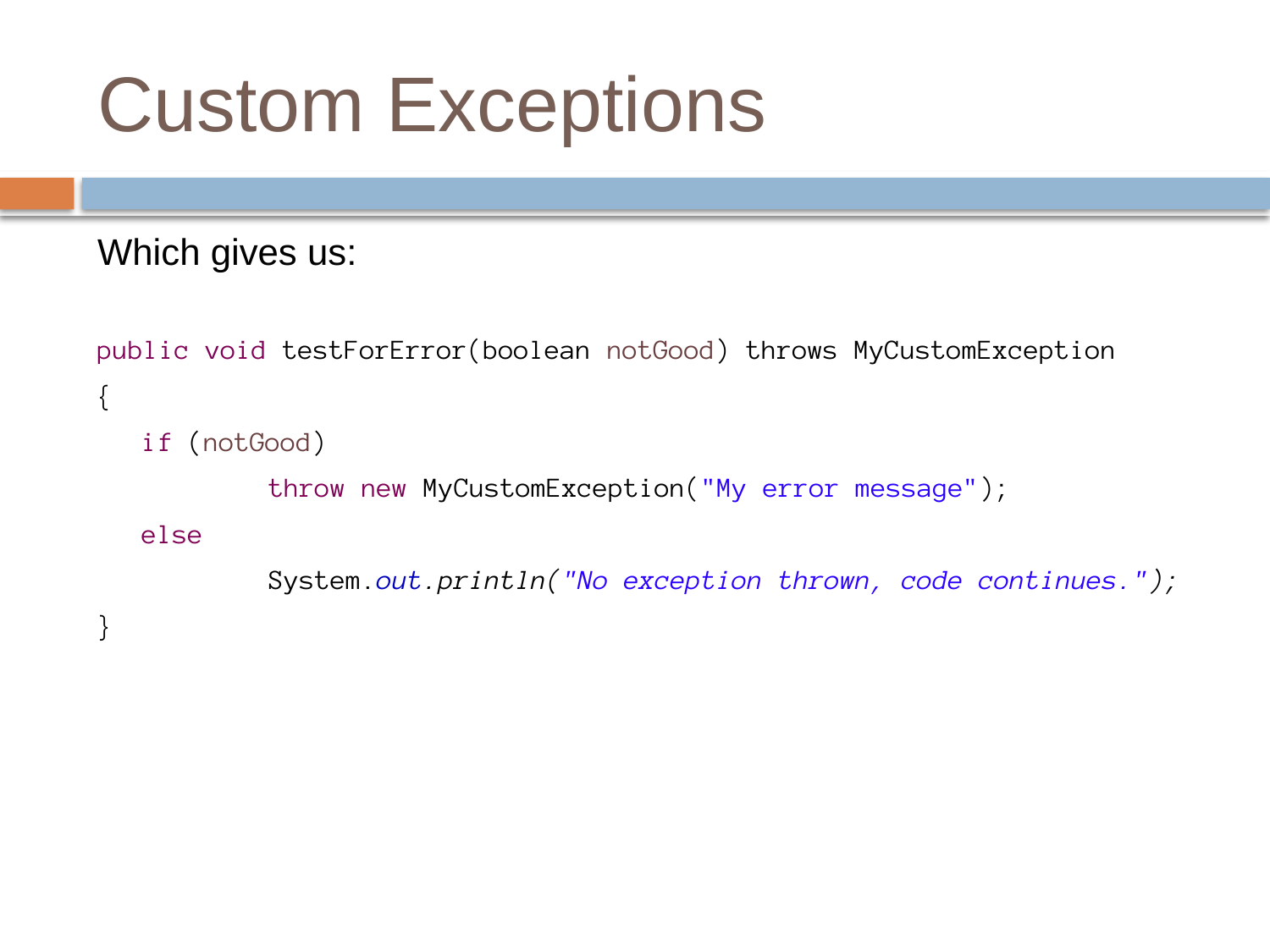

# Custom Exceptions
Which gives us:

public void testForError(boolean notGood) throws MyCustomException
{
	if (notGood)
		throw new MyCustomException("My error message");
	else
		System.out.println("No exception thrown, code continues.");
}